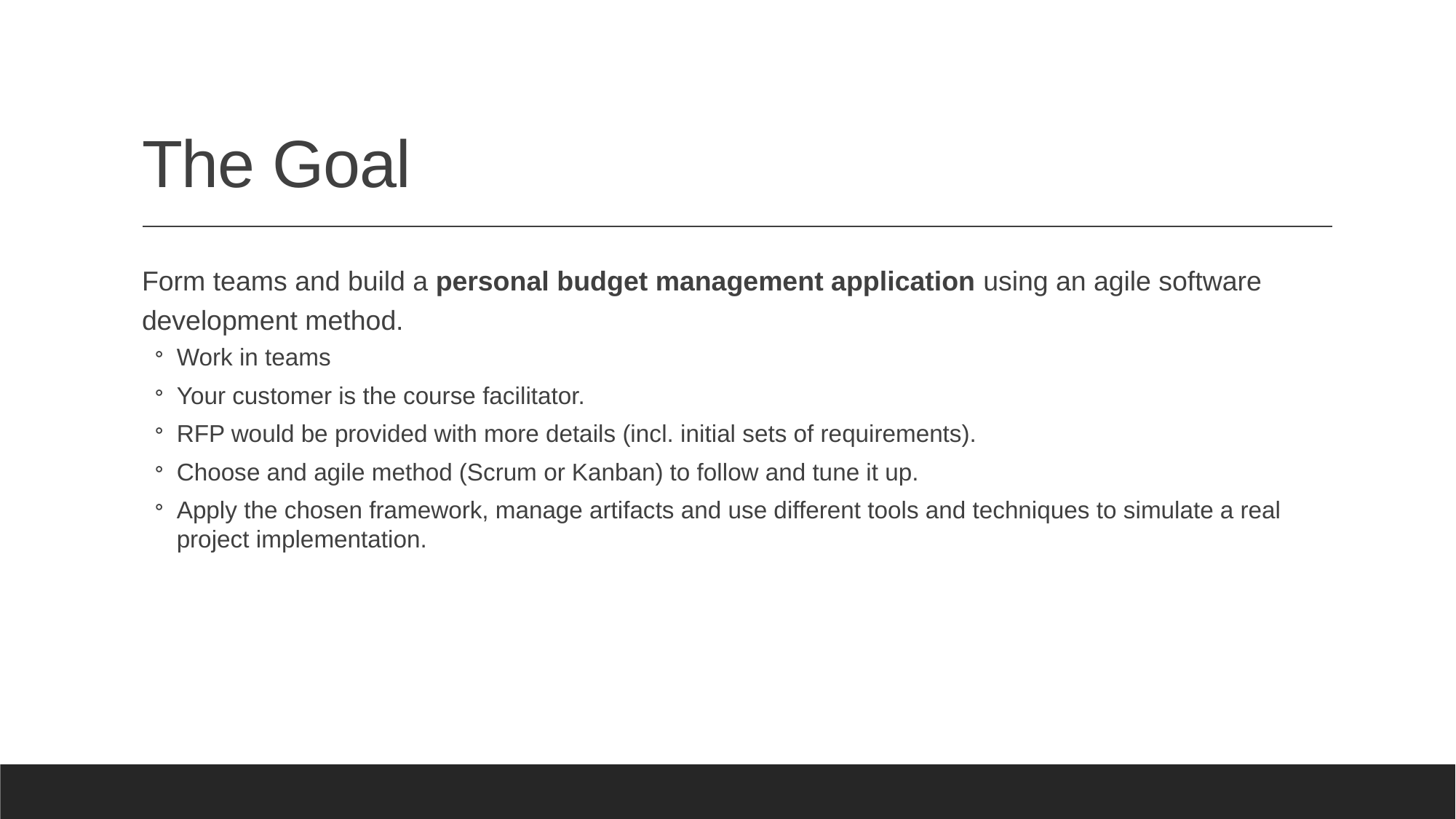

# The Goal
Form teams and build a personal budget management application using an agile software development method.
Work in teams
Your customer is the course facilitator.
RFP would be provided with more details (incl. initial sets of requirements).
Choose and agile method (Scrum or Kanban) to follow and tune it up.
Apply the chosen framework, manage artifacts and use different tools and techniques to simulate a real project implementation.